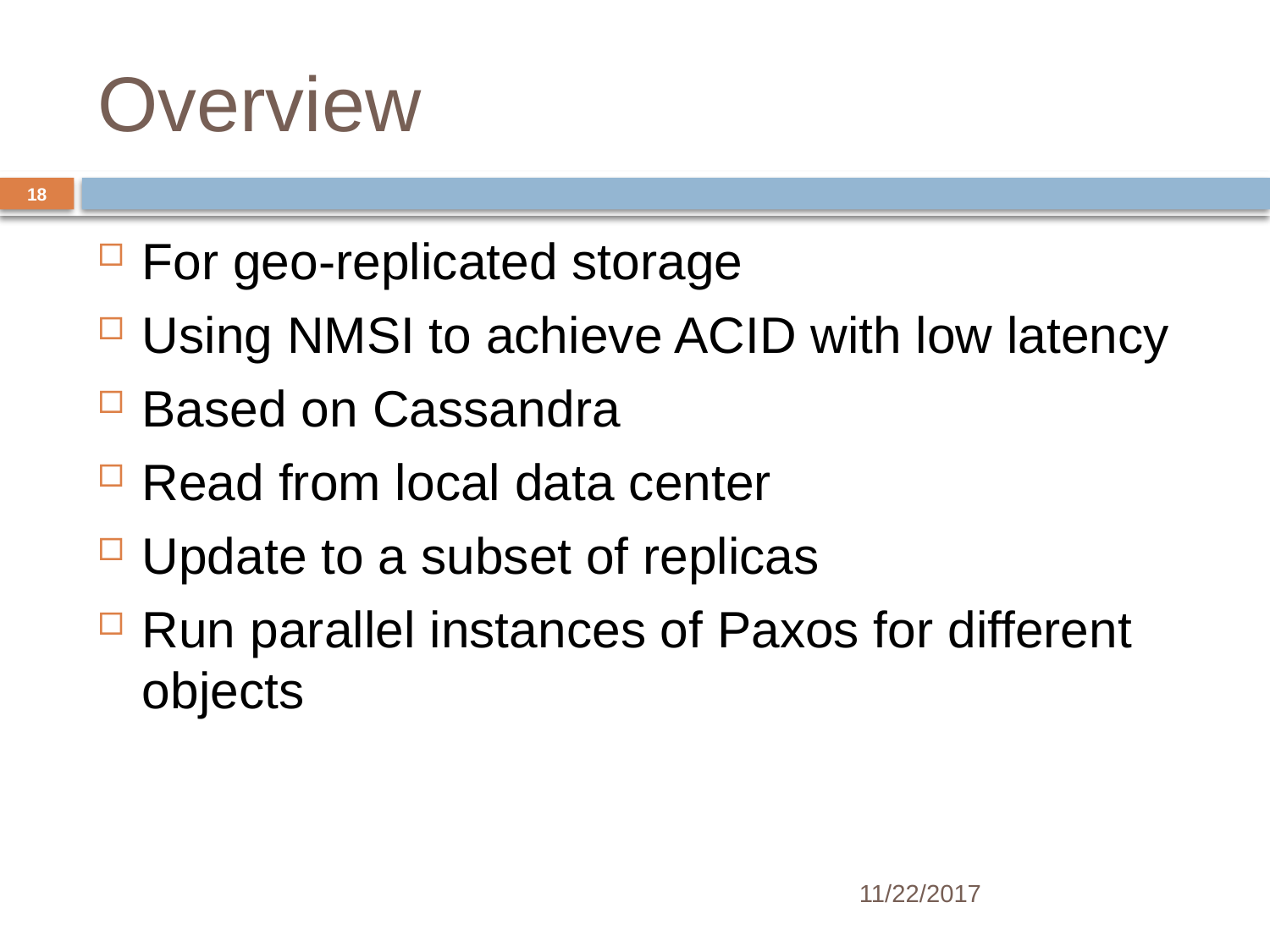

# Overview
18
For geo-replicated storage
Using NMSI to achieve ACID with low latency
Based on Cassandra
Read from local data center
Update to a subset of replicas
Run parallel instances of Paxos for different objects

11/22/2017